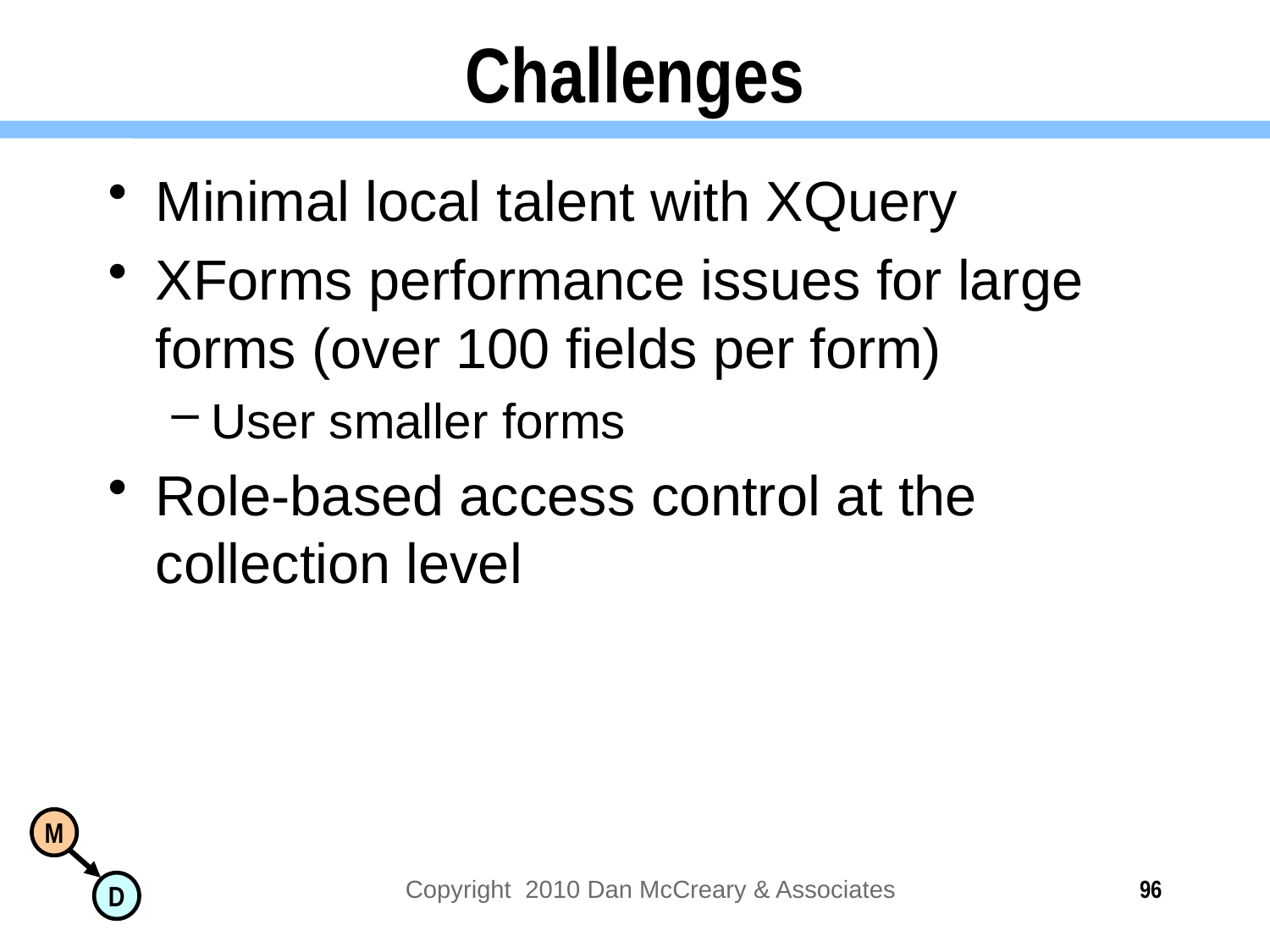

# Challenges
Minimal local talent with XQuery
XForms performance issues for large forms (over 100 fields per form)
User smaller forms
Role-based access control at the collection level
Copyright  2010 Dan McCreary & Associates
96